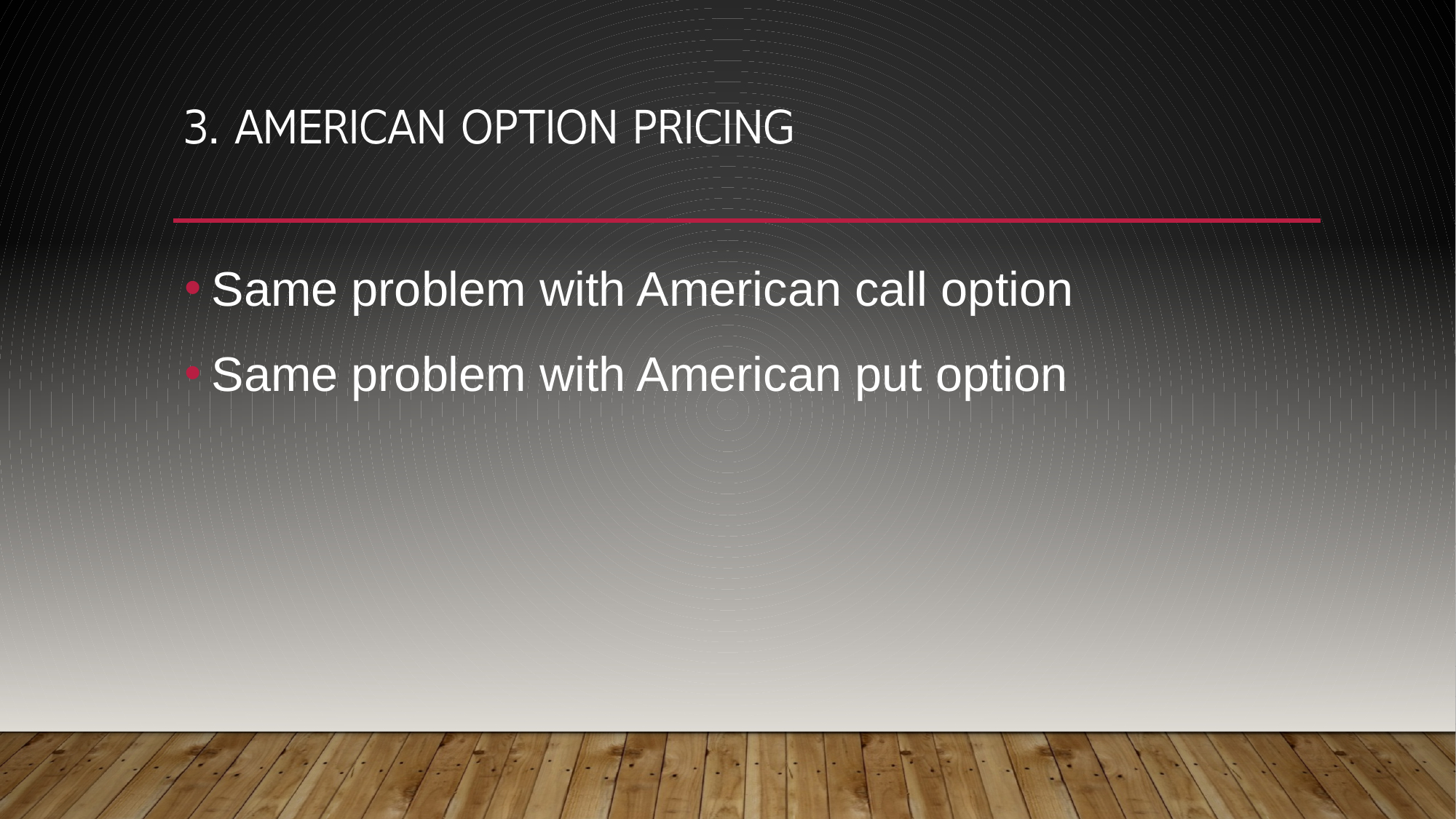

# 3. American Option Pricing
Same problem with American call option
Same problem with American put option